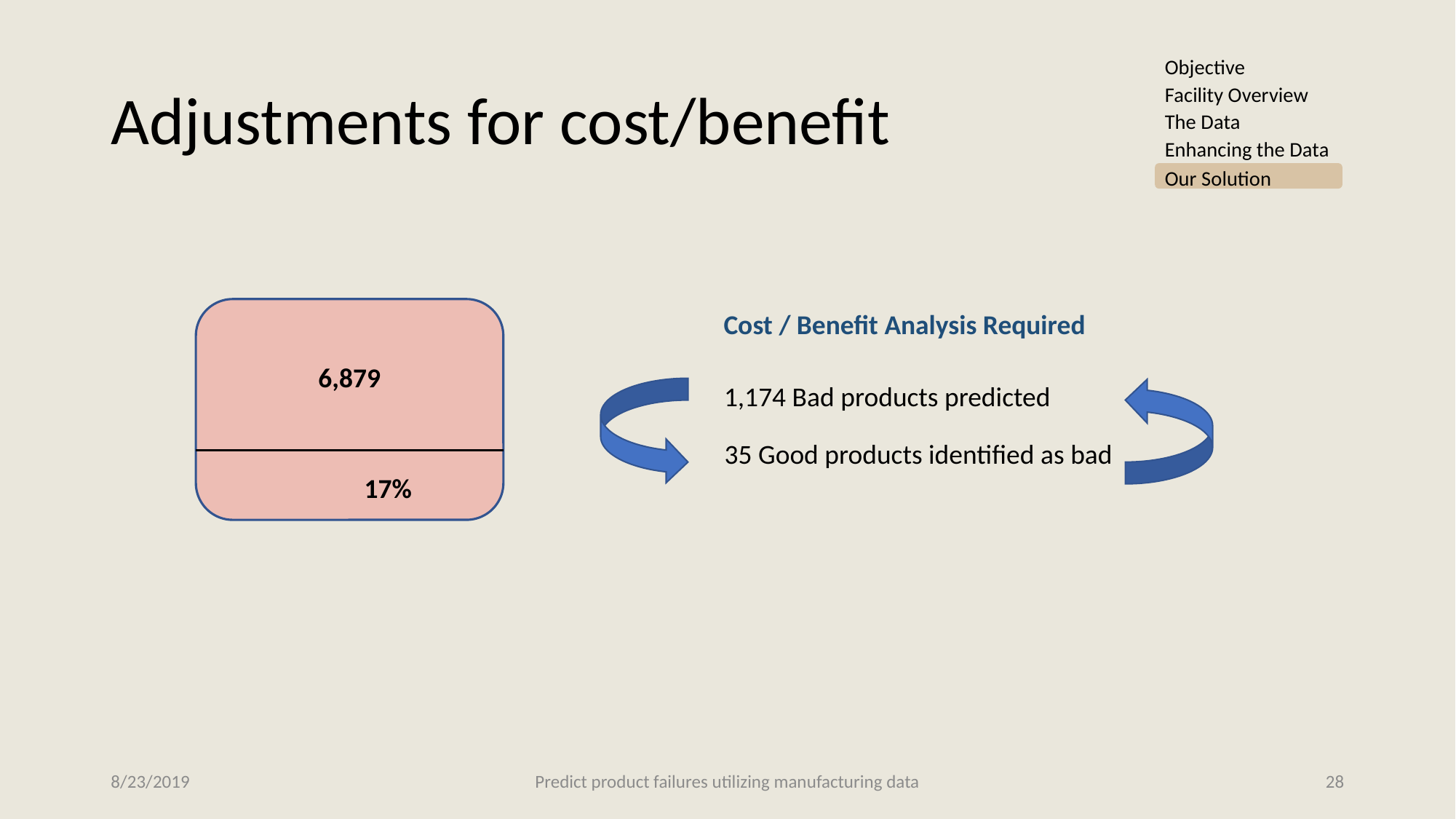

# Adjustments for cost/benefit
Objective
Facility Overview
The Data
Enhancing the Data
Our Solution

6,879

Cost / Benefit Analysis Required

1,174 Bad products predicted
35 Good products identified as bad
17%

8/23/2019
Predict product failures utilizing manufacturing data
28